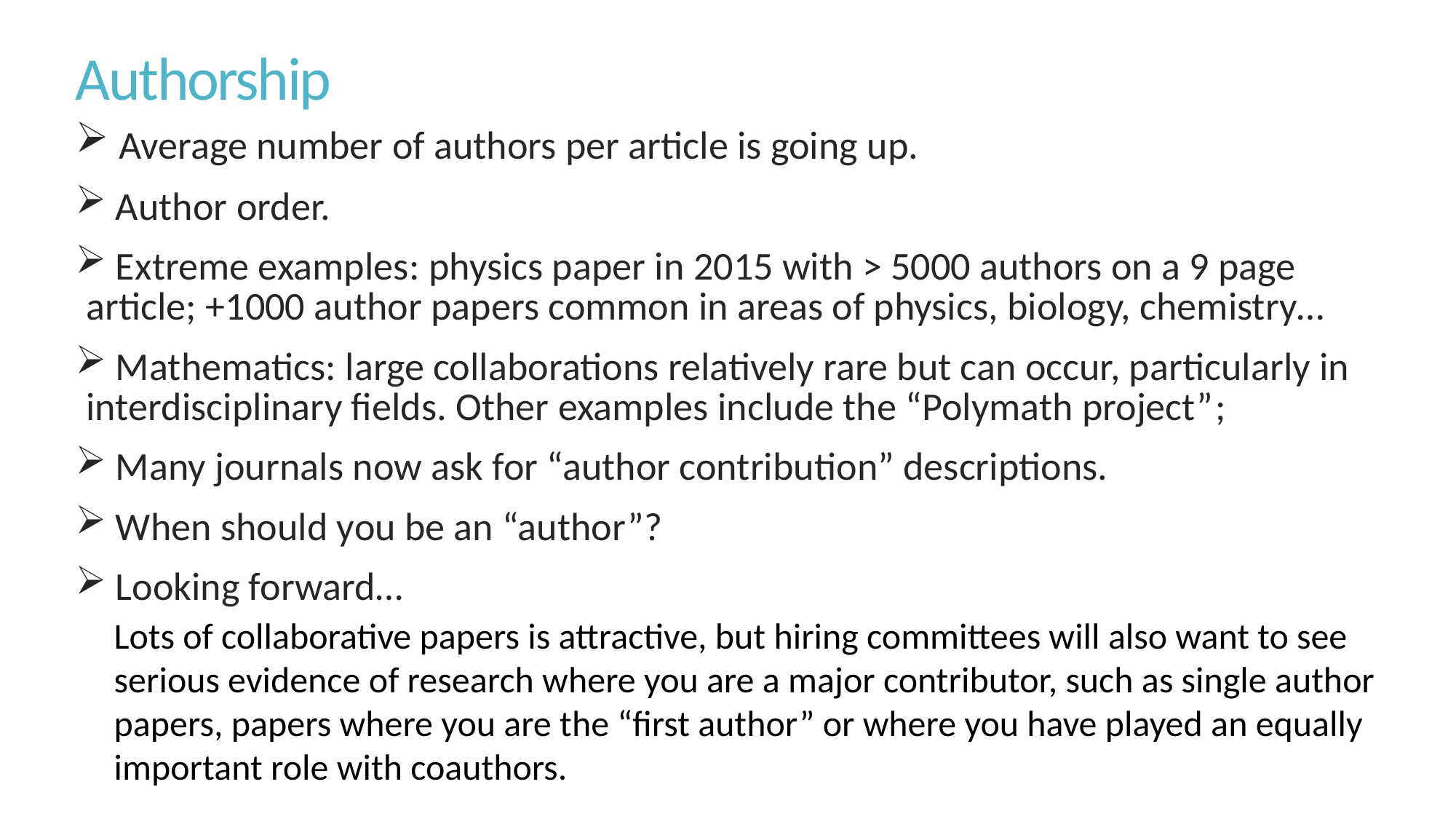

# Authorship
 Average number of authors per article is going up.
 Author order.
 Extreme examples: physics paper in 2015 with > 5000 authors on a 9 page article; +1000 author papers common in areas of physics, biology, chemistry…
 Mathematics: large collaborations relatively rare but can occur, particularly in interdisciplinary fields. Other examples include the “Polymath project”;
 Many journals now ask for “author contribution” descriptions.
 When should you be an “author”?
 Looking forward…

Lots of collaborative papers is attractive, but hiring committees will also want to see serious evidence of research where you are a major contributor, such as single author papers, papers where you are the “first author” or where you have played an equally important role with coauthors.